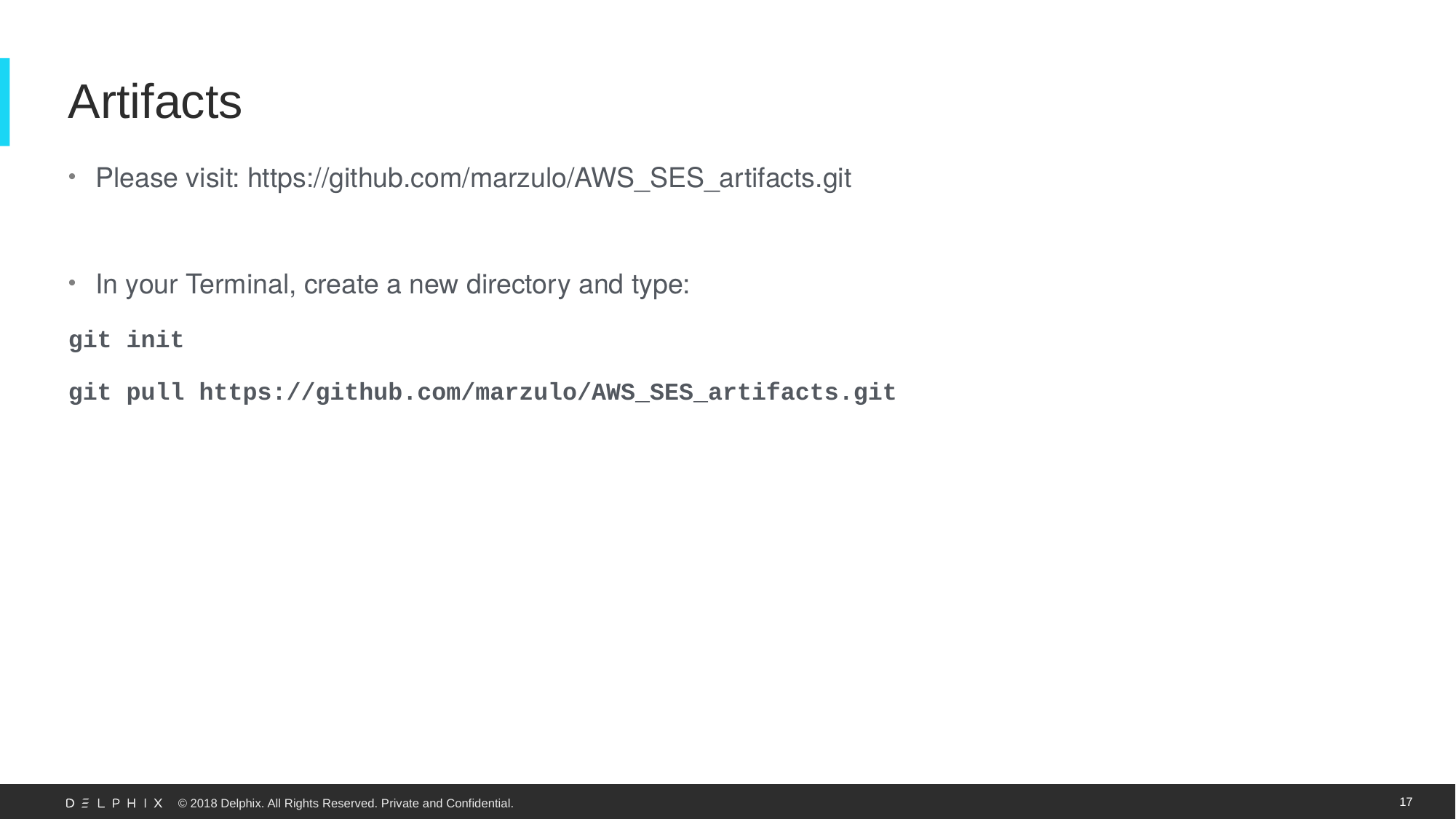

# Artifacts
Please visit: https://github.com/marzulo/AWS_SES_artifacts.git

In your Terminal, create a new directory and type:
git init
git pull https://github.com/marzulo/AWS_SES_artifacts.git

17